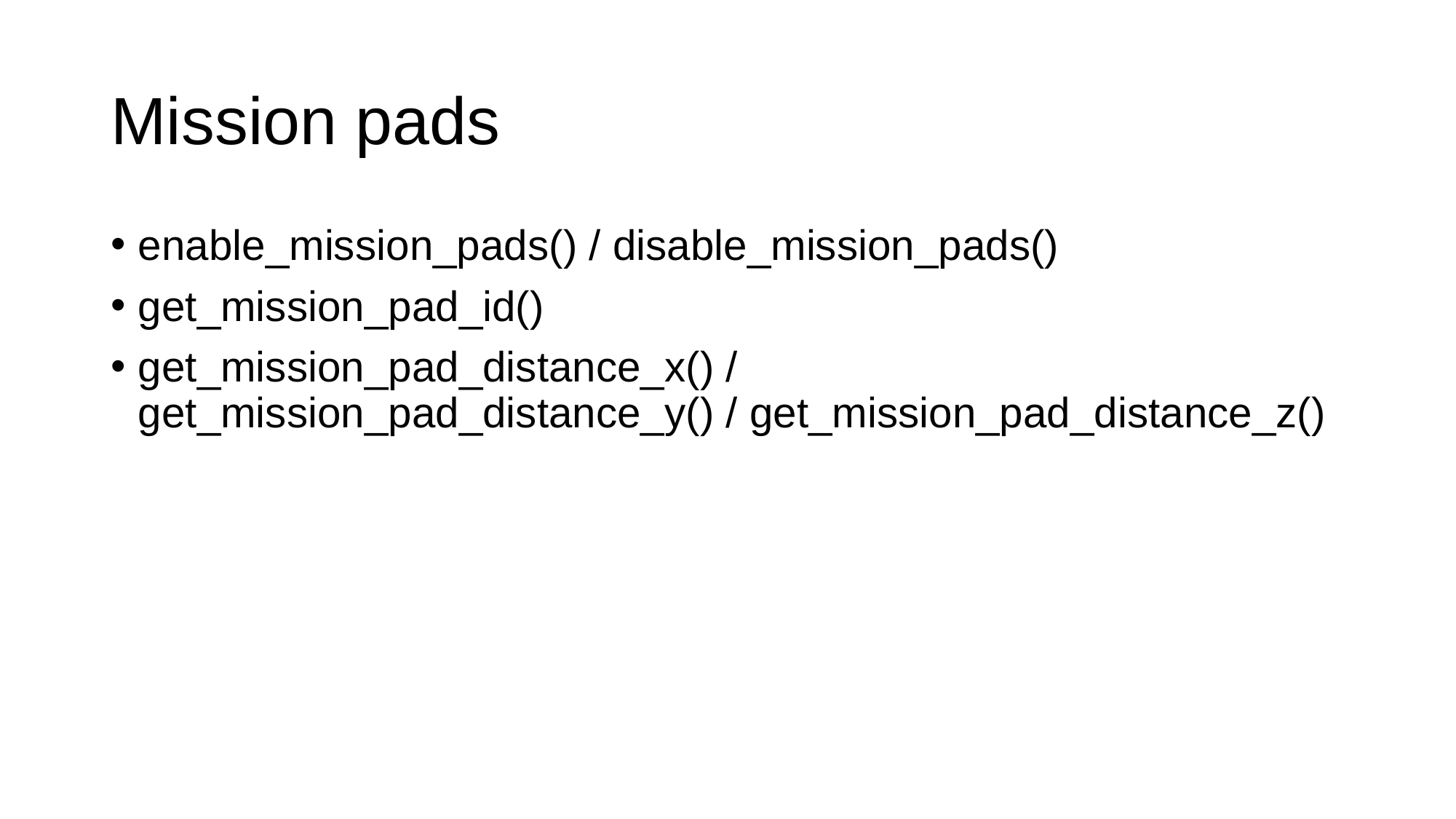

# Mission pads
enable_mission_pads() / disable_mission_pads()
get_mission_pad_id()
get_mission_pad_distance_x() / get_mission_pad_distance_y() / get_mission_pad_distance_z()